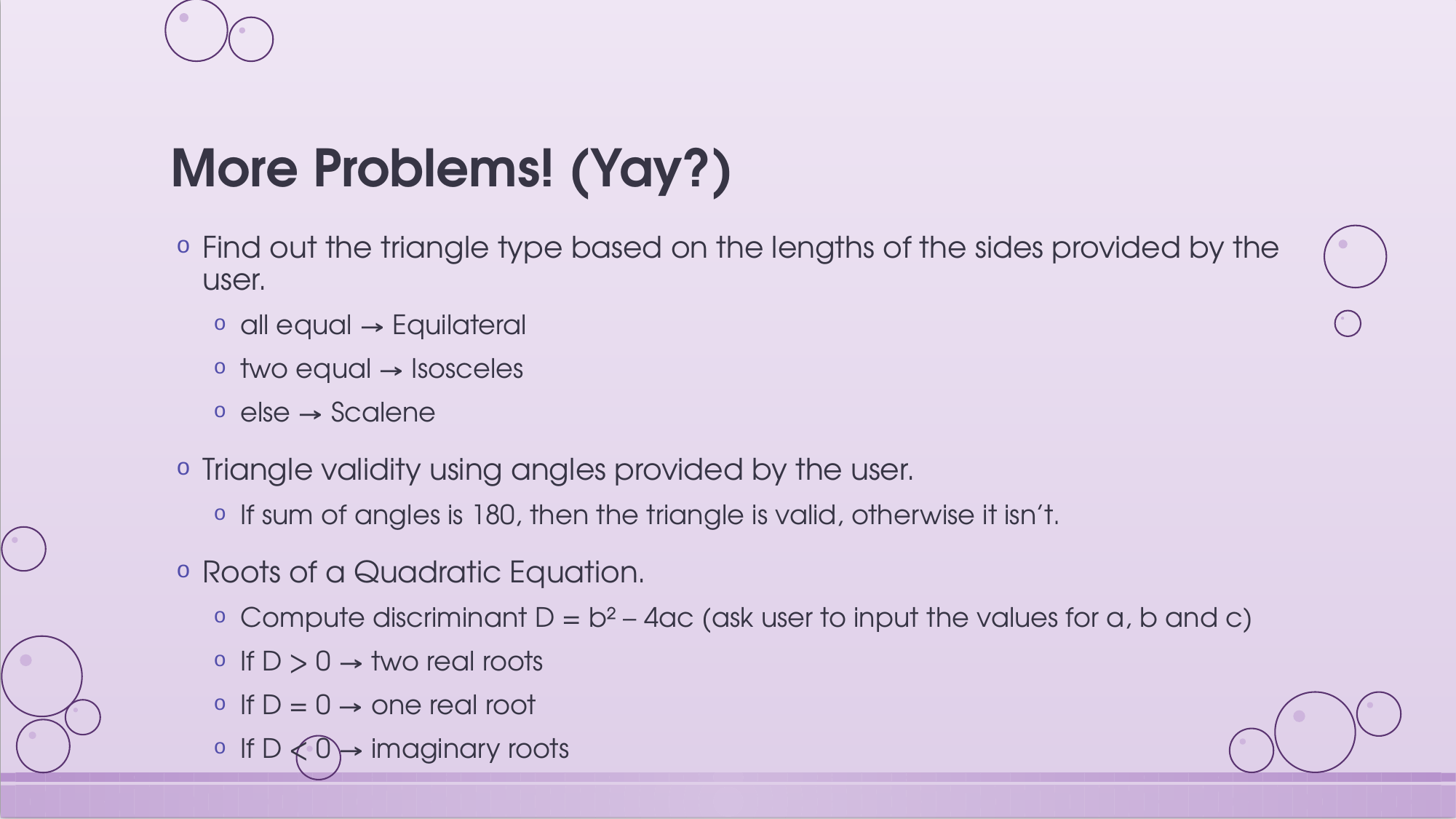

# More Problems! (Yay?)
Find out the triangle type based on the lengths of the sides provided by the user.
all equal → Equilateral
two equal → Isosceles
else → Scalene
Triangle validity using angles provided by the user.
If sum of angles is 180, then the triangle is valid, otherwise it isn’t.
Roots of a Quadratic Equation.
Compute discriminant D = b² – 4ac (ask user to input the values for a, b and c)
If D > 0 → two real roots
If D = 0 → one real root
If D < 0 → imaginary roots